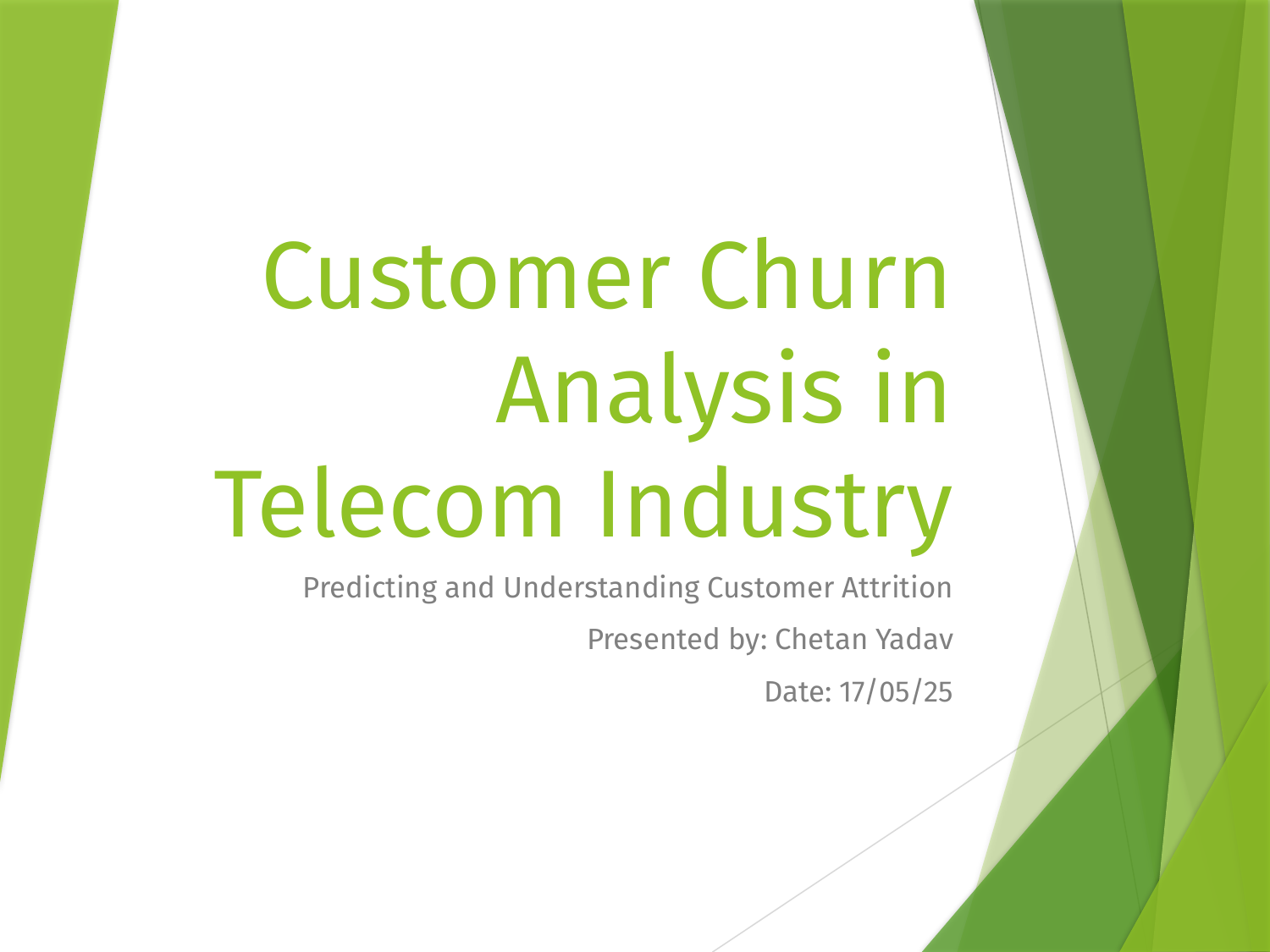

# Customer Churn Analysis in Telecom Industry
Predicting and Understanding Customer Attrition
Presented by: Chetan Yadav
Date: 17/05/25